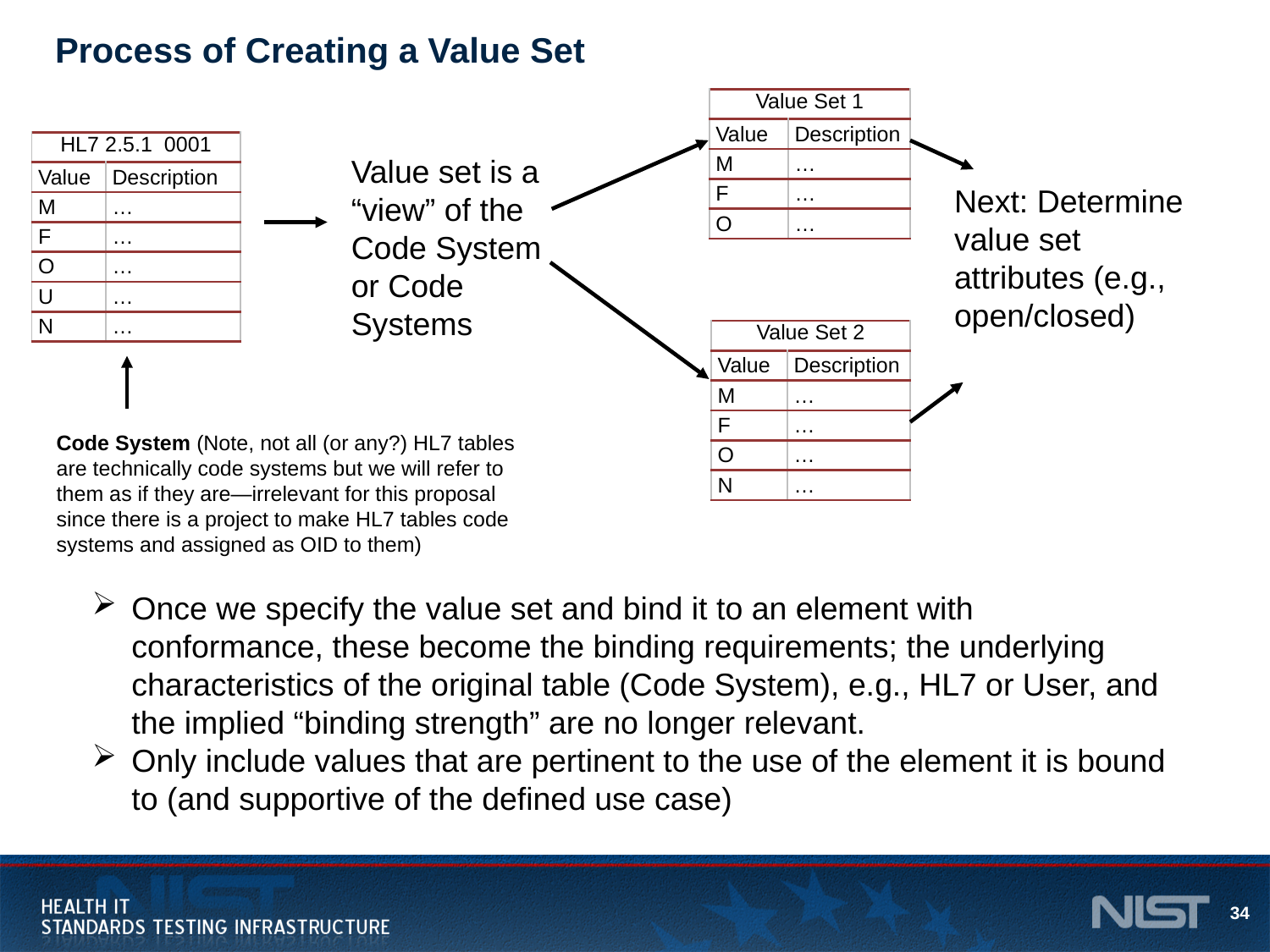

# Process of Creating a Value Set
| Value Set 1 |  |
| --- | --- |
| Value | Description |
| M | … |
| F | … |
| O | … |
| HL7 2.5.1 0001 |  |
| --- | --- |
| Value | Description |
| M | … |
| F | … |
| O | … |
| U | … |
| N | … |
Value set is a “view” of the Code System or Code Systems
Next: Determine value set attributes (e.g., open/closed)
| Value Set 2 |  |
| --- | --- |
| Value | Description |
| M | … |
| F | … |
| O | … |
| N | … |
Code System (Note, not all (or any?) HL7 tables are technically code systems but we will refer to them as if they are—irrelevant for this proposal since there is a project to make HL7 tables code systems and assigned as OID to them)
Once we specify the value set and bind it to an element with conformance, these become the binding requirements; the underlying characteristics of the original table (Code System), e.g., HL7 or User, and the implied “binding strength” are no longer relevant.
Only include values that are pertinent to the use of the element it is bound to (and supportive of the defined use case)